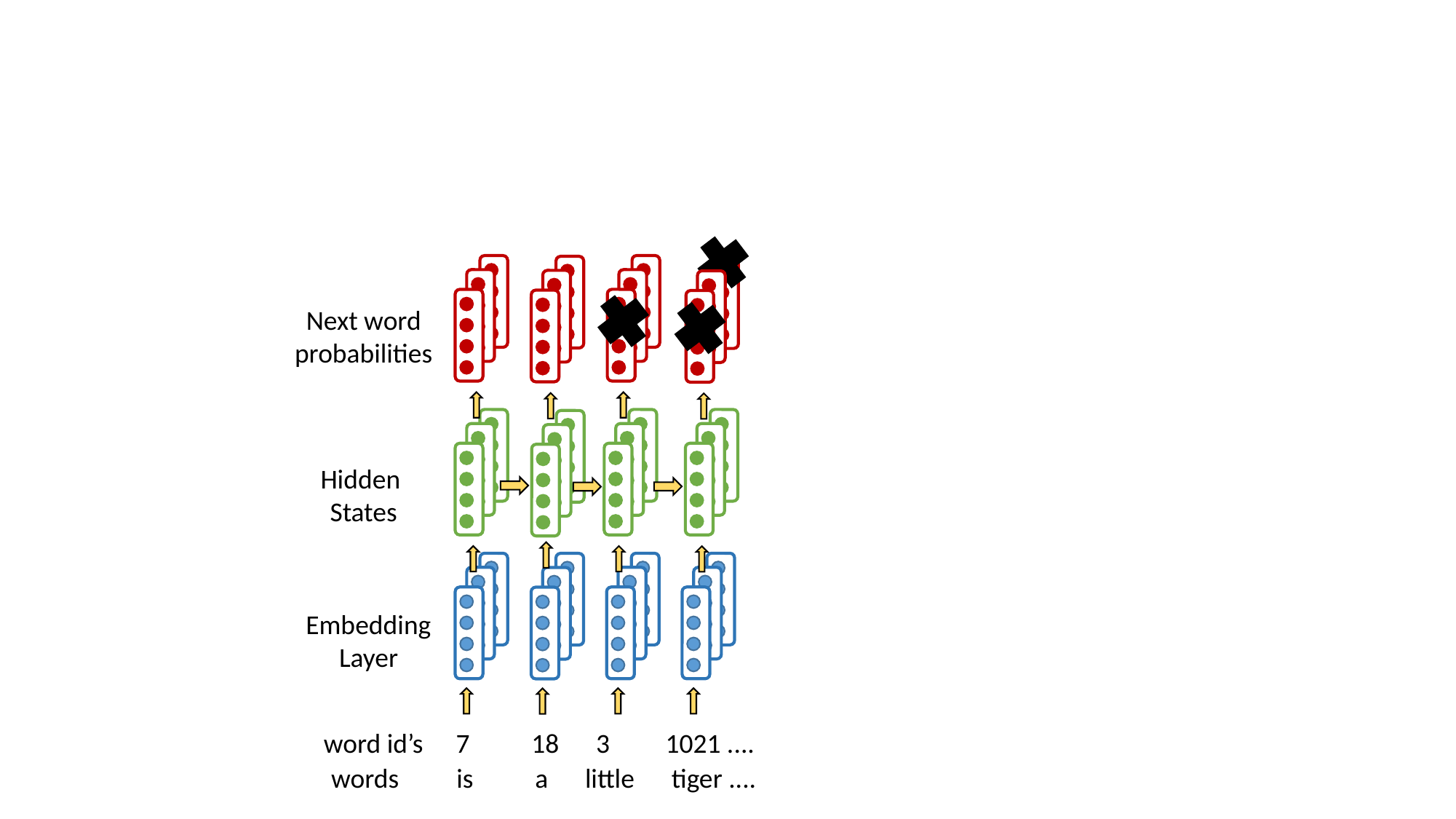

Next word
probabilities

Hidden
States

Embedding
Layer

word id’s
7          18      3         1021 ....
words
is          a      little      tiger ....